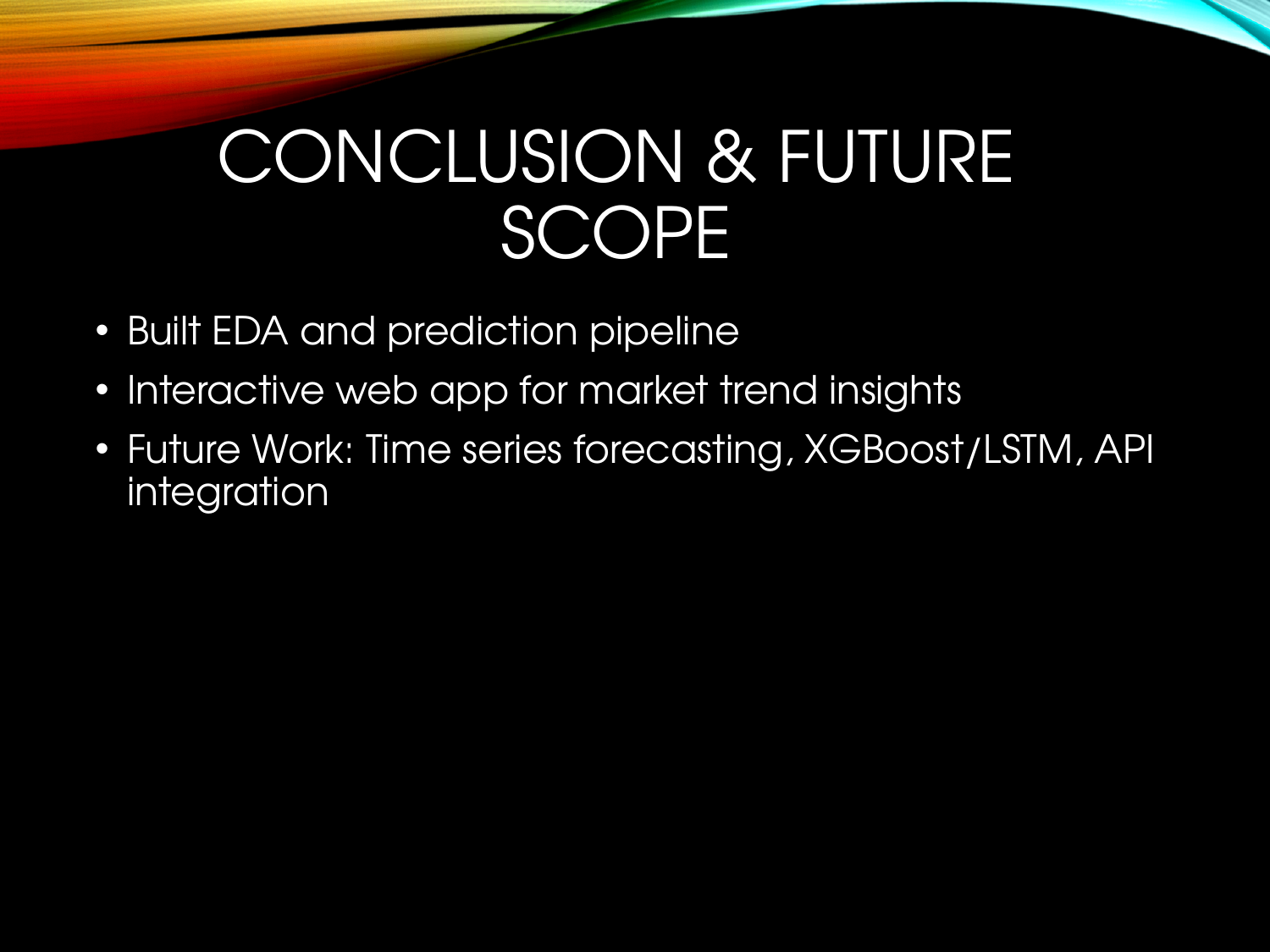

# Conclusion & Future Scope
Built EDA and prediction pipeline
Interactive web app for market trend insights
Future Work: Time series forecasting, XGBoost/LSTM, API integration